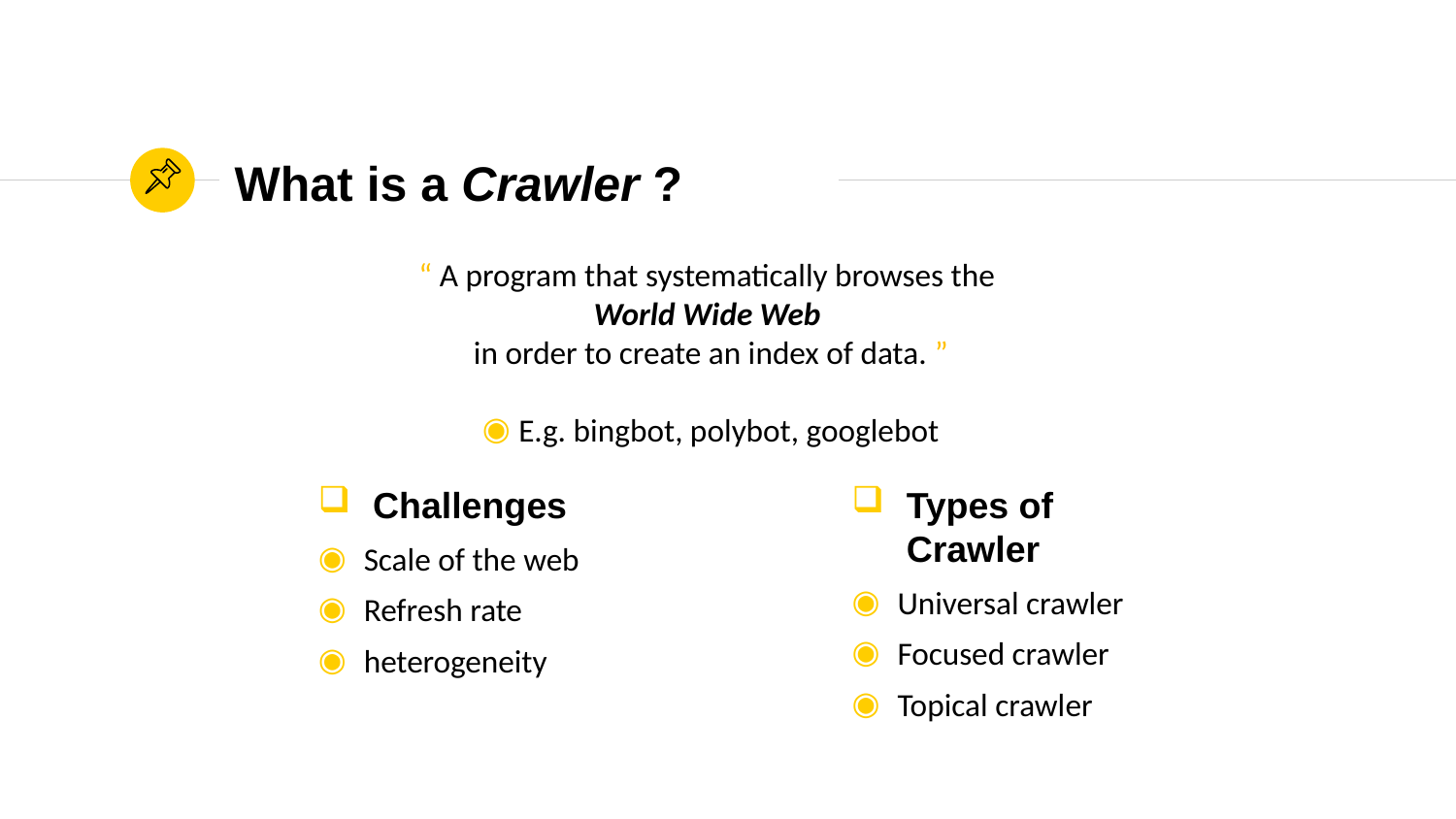

# What is a Crawler ?

“ A program that systematically browses the
World Wide Web
in order to create an index of data. ”

E.g. bingbot, polybot, googlebot
Challenges
Scale of the web
Refresh rate
heterogeneity
Types of Crawler
Universal crawler
Focused crawler
Topical crawler